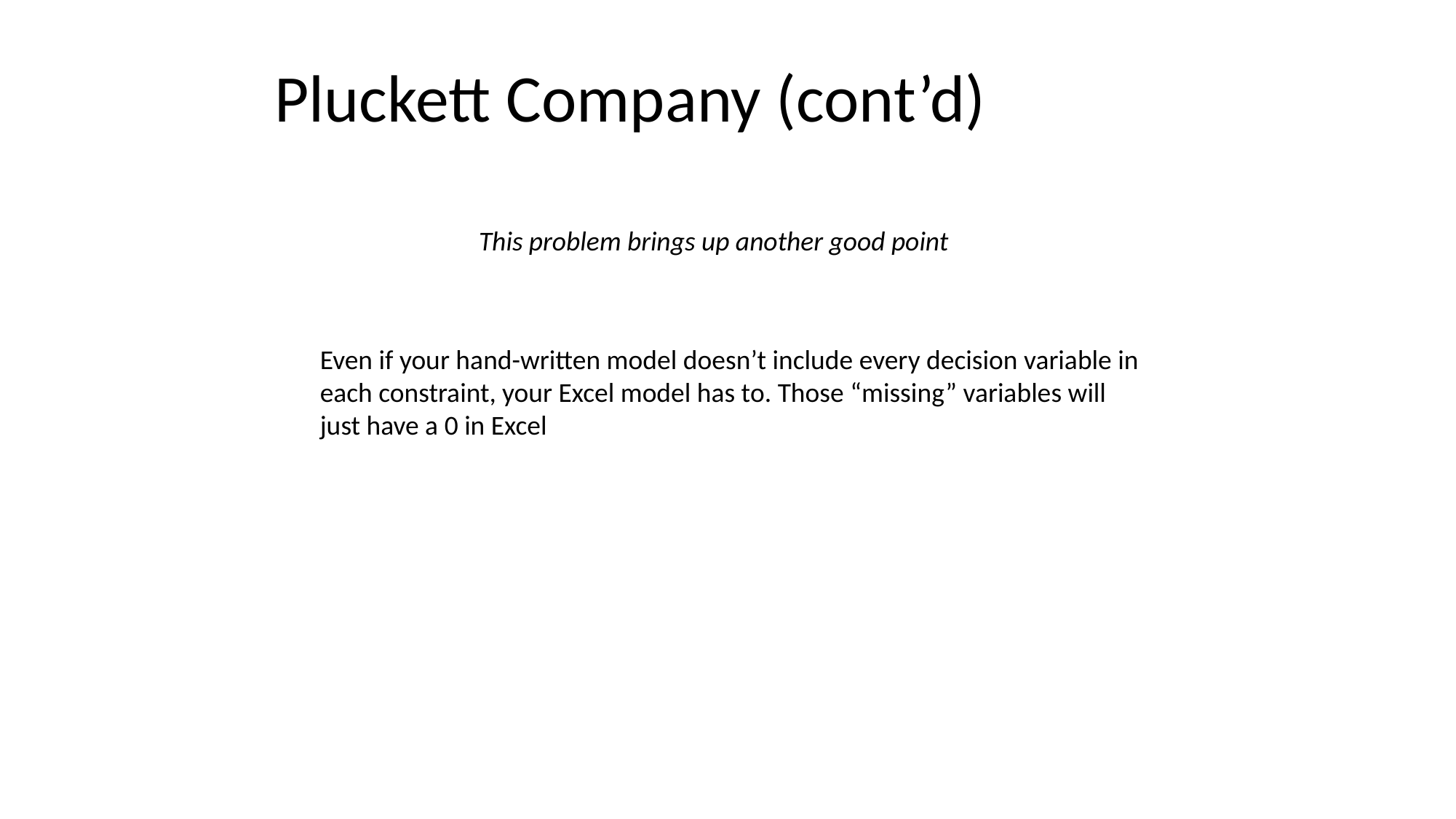

# Pluckett Company (cont’d)
This problem brings up another good point
Even if your hand-written model doesn’t include every decision variable in each constraint, your Excel model has to. Those “missing” variables will just have a 0 in Excel